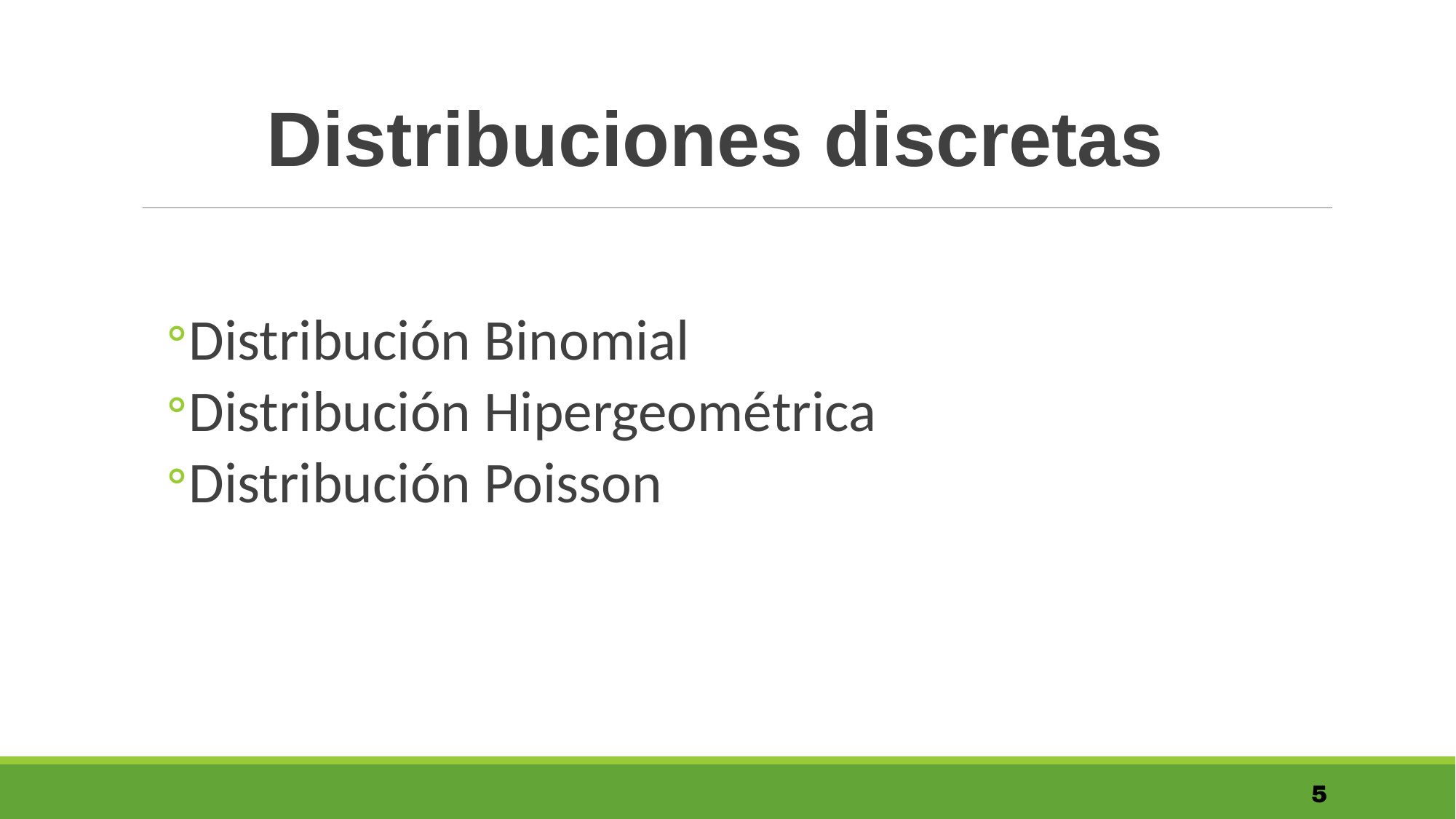

Distribuciones discretas

Distribución Binomial
Distribución Hipergeométrica
Distribución Poisson
5